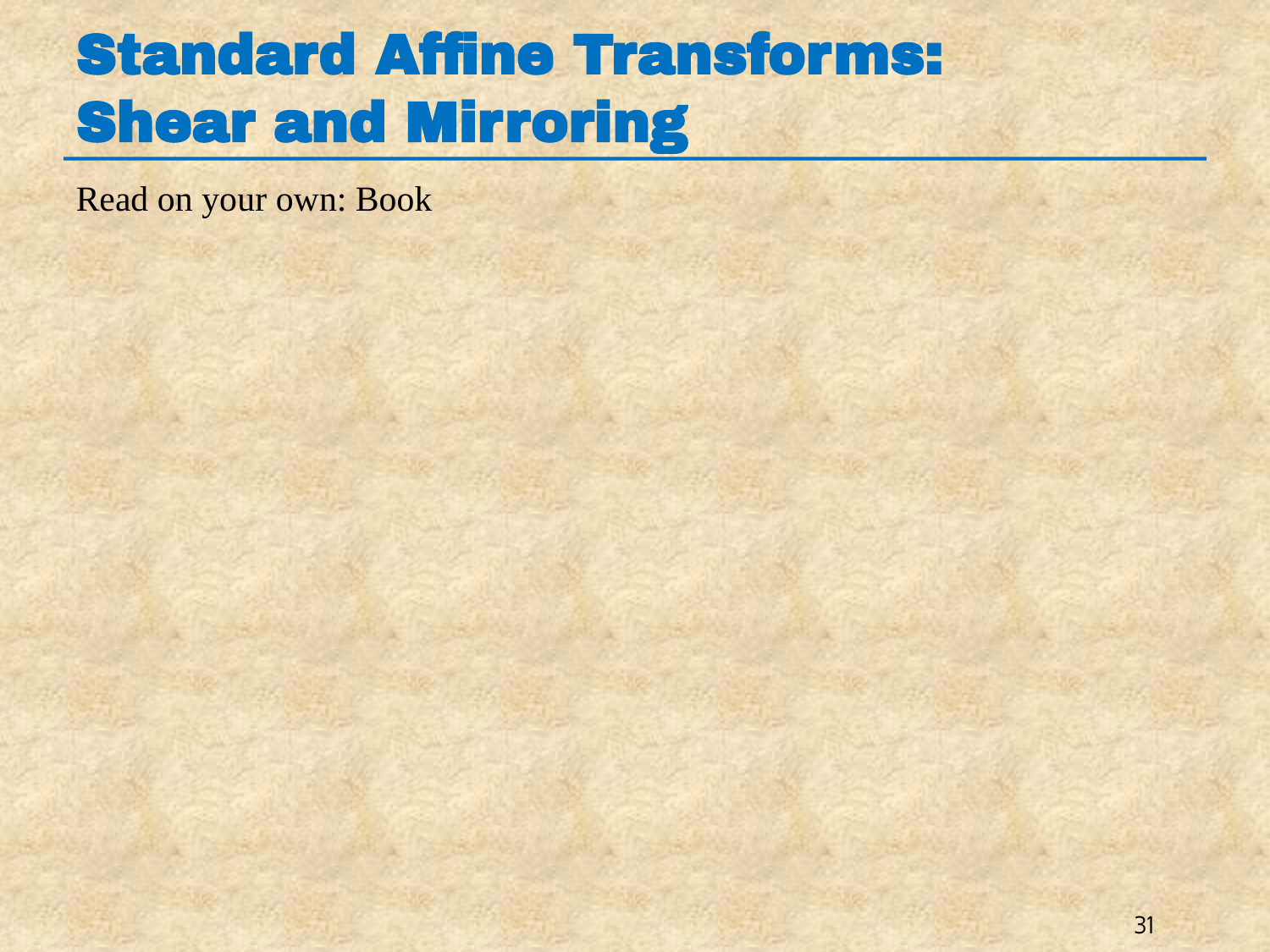

# Standard Affine Transforms: Shear and Mirroring
Read on your own: Book
31